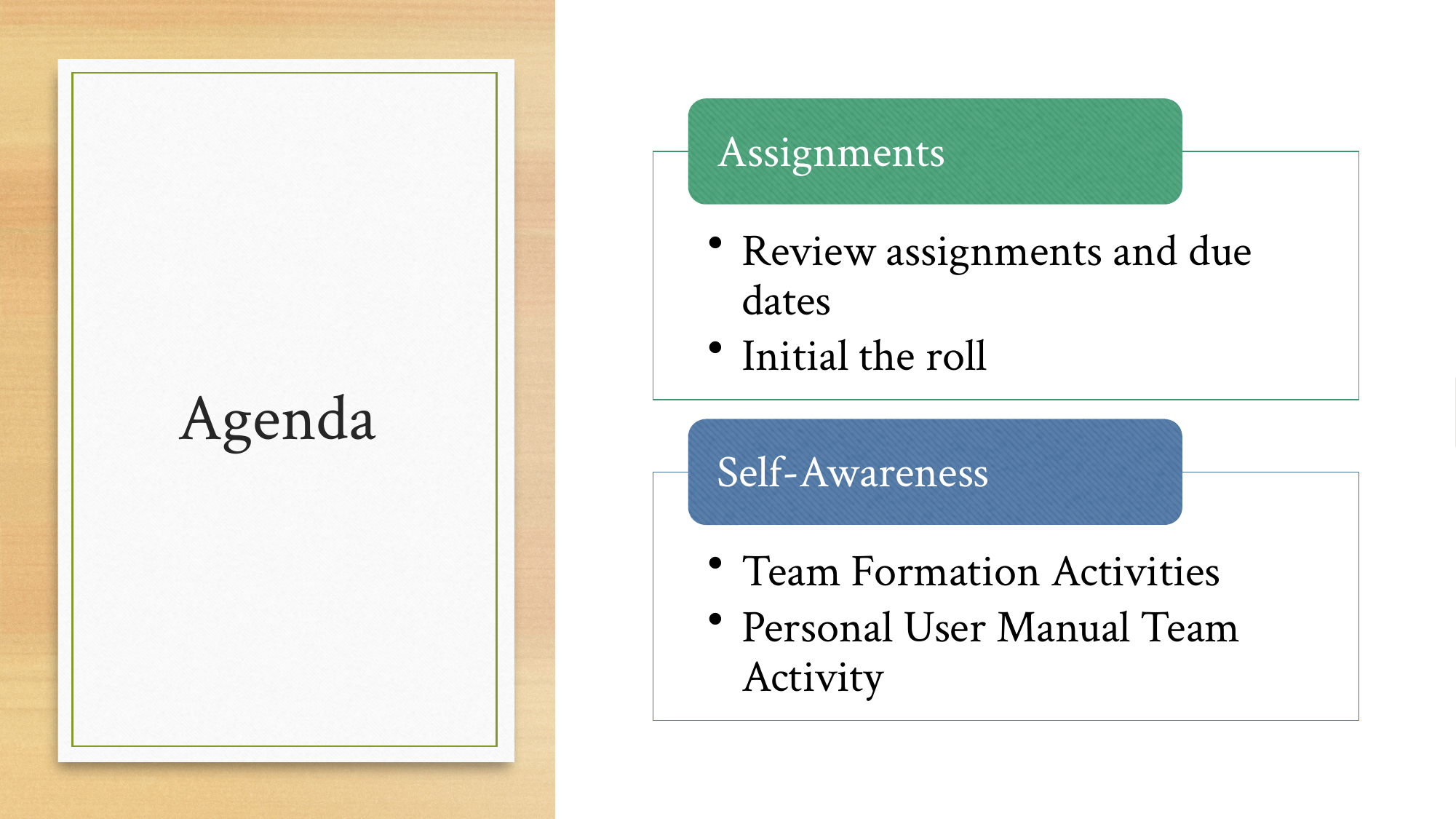

Review assignments and due dates
Initial the roll
Assignments
Team Formation Activities
Personal User Manual Team Activity
Self-Awareness
# Agenda